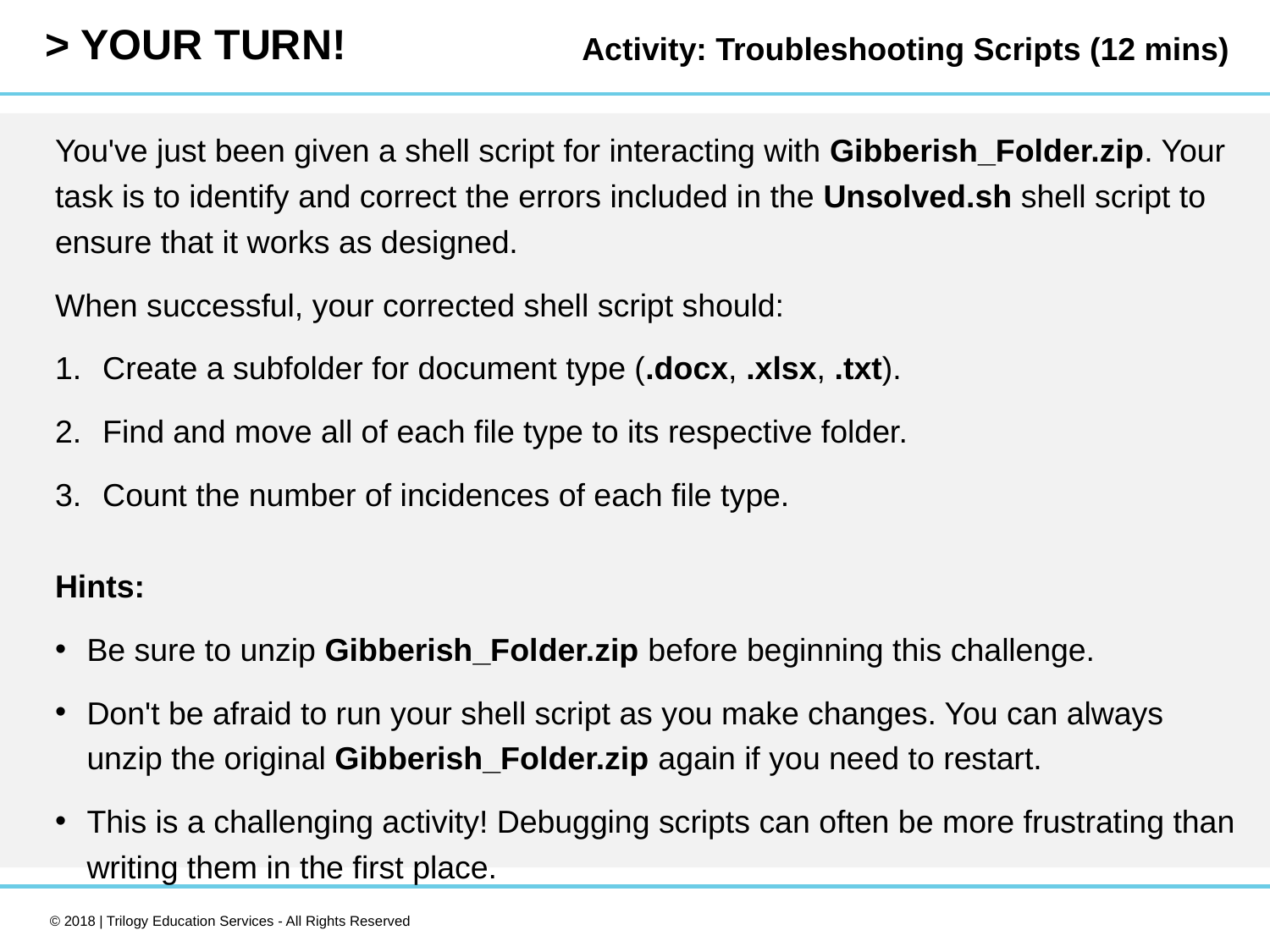

Activity: Troubleshooting Scripts (12 mins)
You've just been given a shell script for interacting with Gibberish_Folder.zip. Your task is to identify and correct the errors included in the Unsolved.sh shell script to ensure that it works as designed.
When successful, your corrected shell script should:
Create a subfolder for document type (.docx, .xlsx, .txt).
Find and move all of each file type to its respective folder.
Count the number of incidences of each file type.

Hints:
Be sure to unzip Gibberish_Folder.zip before beginning this challenge.
Don't be afraid to run your shell script as you make changes. You can always unzip the original Gibberish_Folder.zip again if you need to restart.
This is a challenging activity! Debugging scripts can often be more frustrating than writing them in the first place.